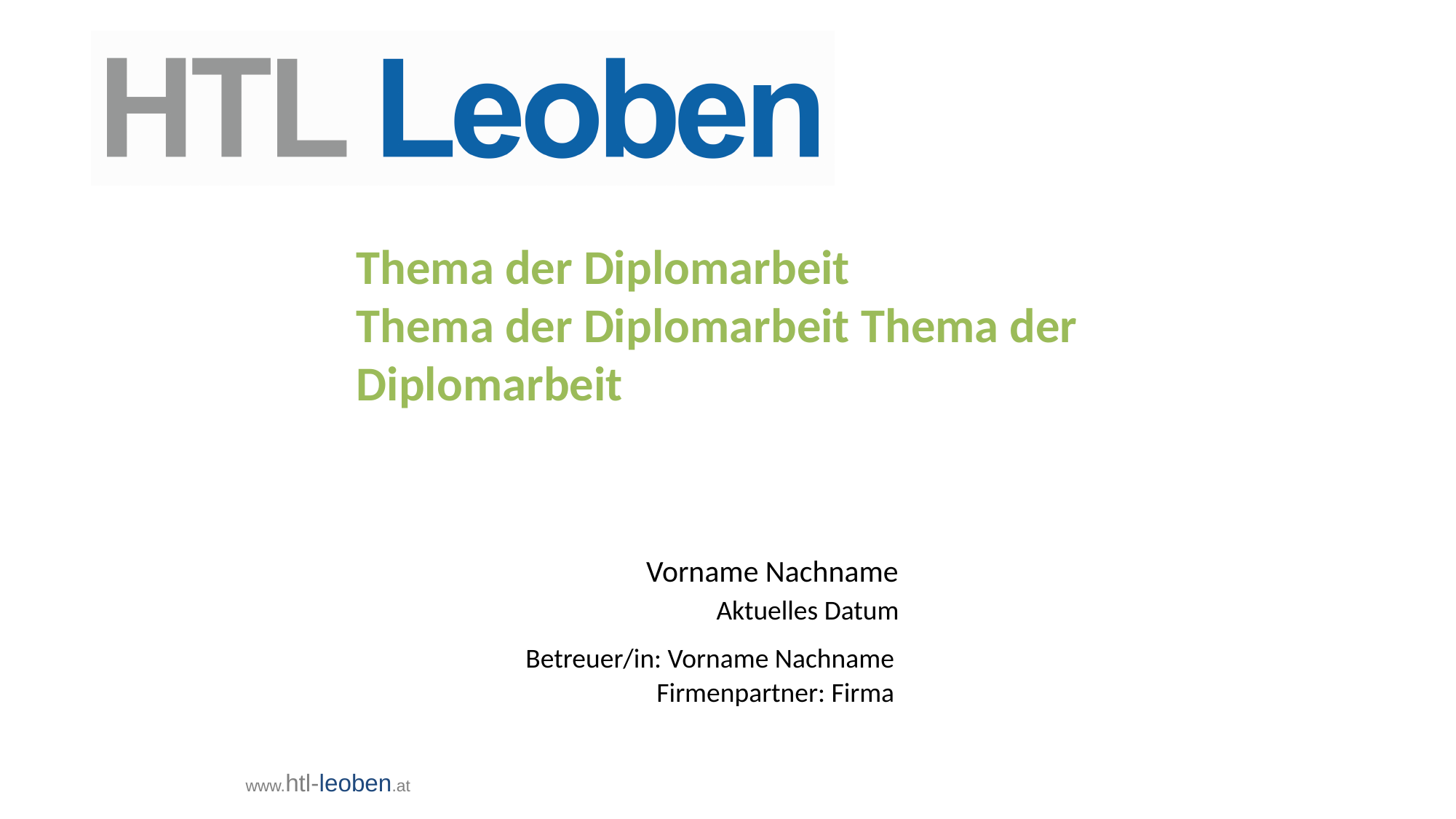

Thema der Diplomarbeit
Thema der Diplomarbeit Thema der Diplomarbeit

Vorname Nachname
Aktuelles Datum
Betreuer/in: Vorname Nachname
Firmenpartner: Firma